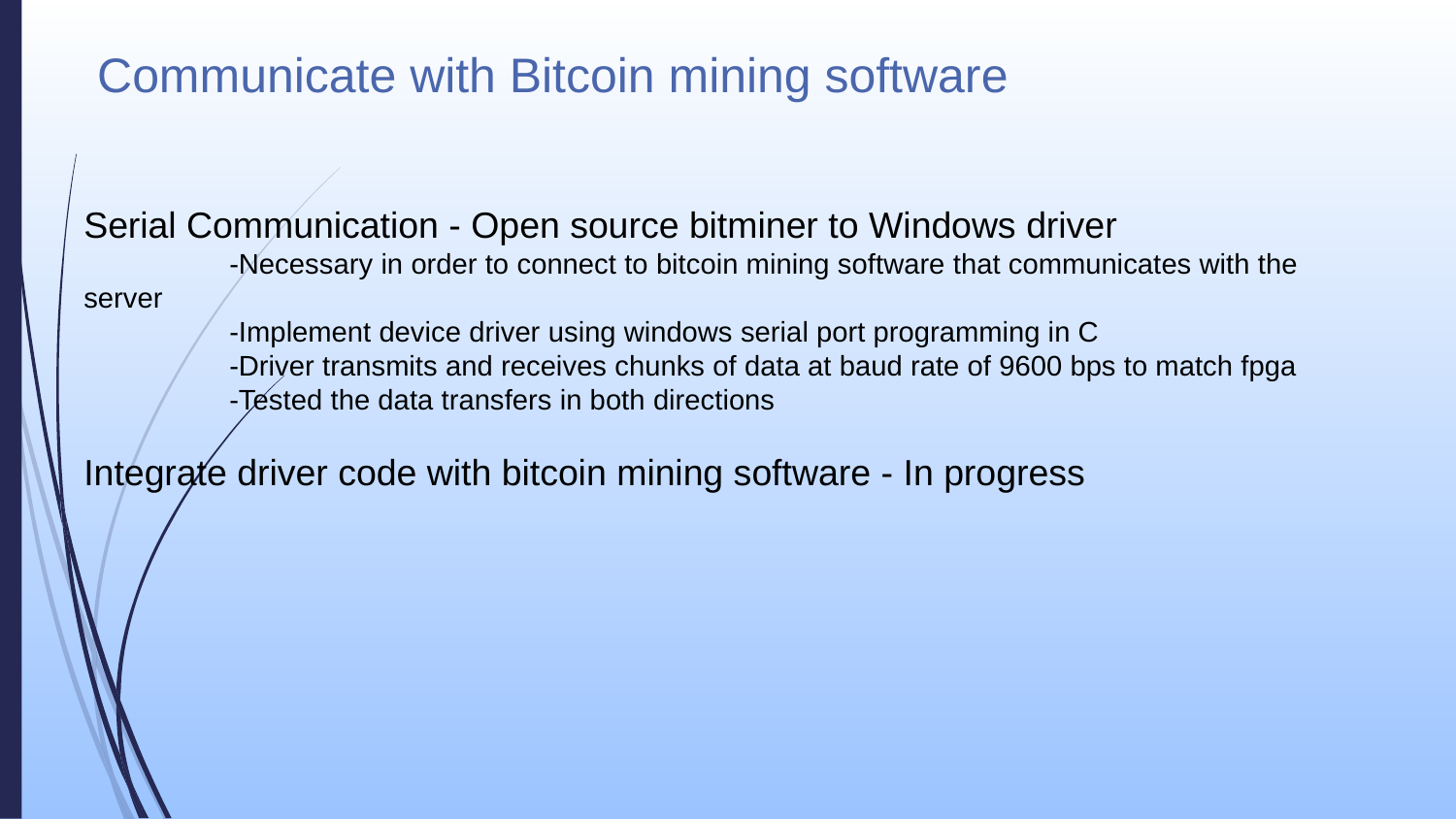

# Communicate with Bitcoin mining software
Serial Communication - Open source bitminer to Windows driver
	-Necessary in order to connect to bitcoin mining software that communicates with the server
	-Implement device driver using windows serial port programming in C
	-Driver transmits and receives chunks of data at baud rate of 9600 bps to match fpga
	-Tested the data transfers in both directions

Integrate driver code with bitcoin mining software - In progress